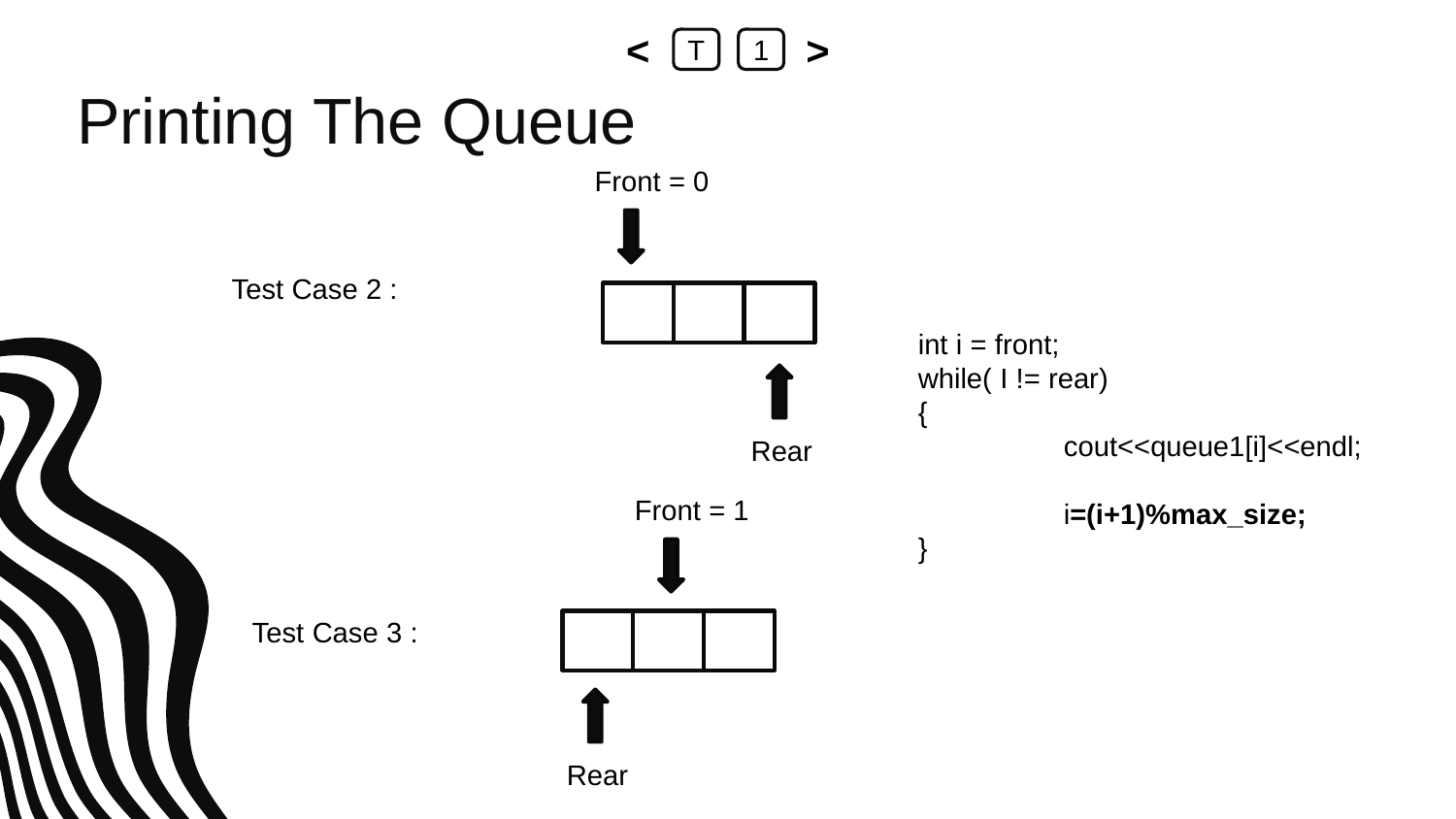

<
T
1
>
# Printing The Queue
Front = 0

Test Case 2 :

int i = front;
while( I != rear)
{
	cout<<queue1[i]<<endl;

	i=(i+1)%max_size;
}

Rear
Front = 1

Test Case 3 :

Rear